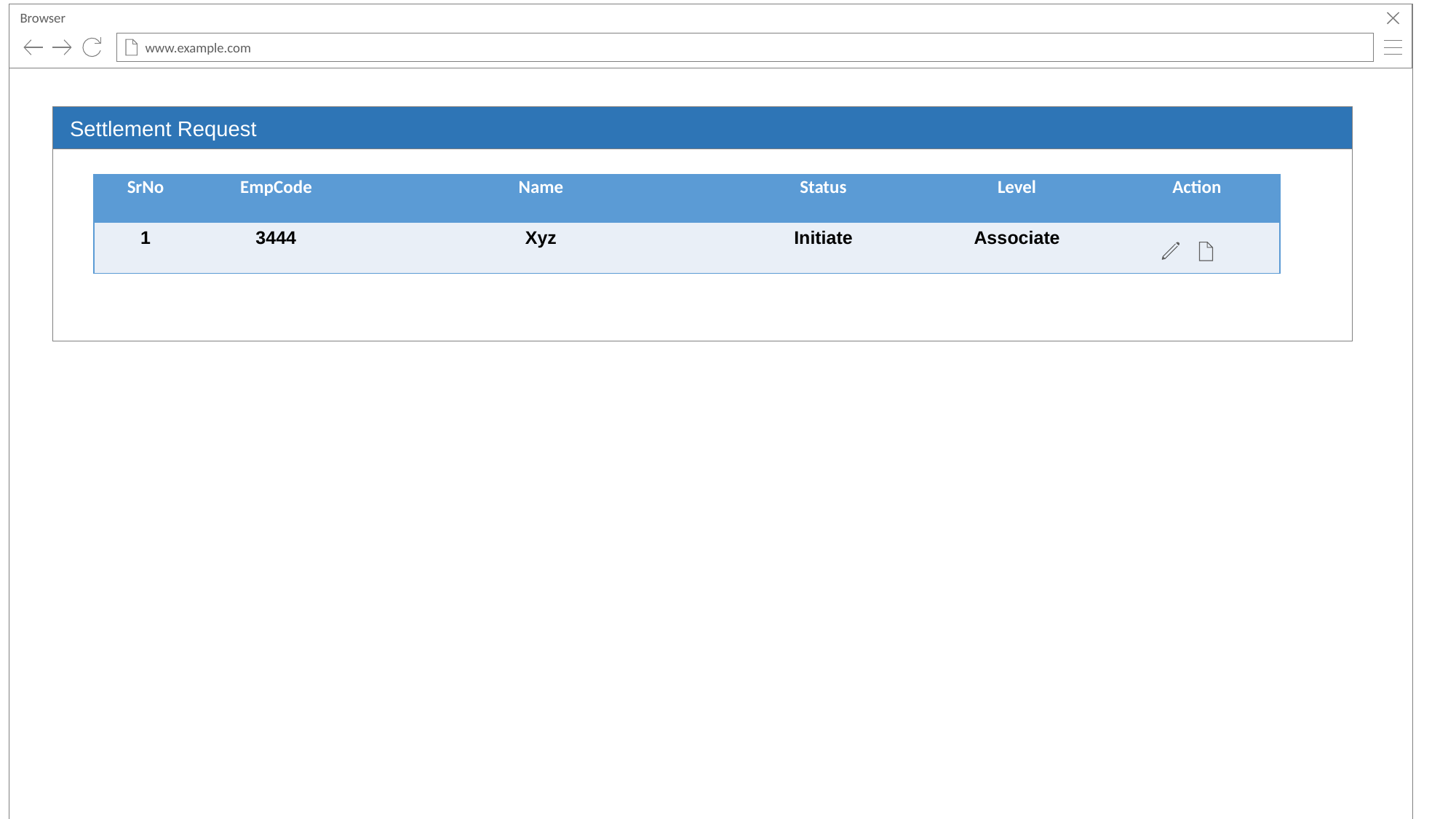

Browser

www.example.com

 Settlement Request

| SrNo | EmpCode | Name | Status | Level | Action |
| --- | --- | --- | --- | --- | --- |
| 1 | 3444 | Xyz | Initiate | Associate |  |